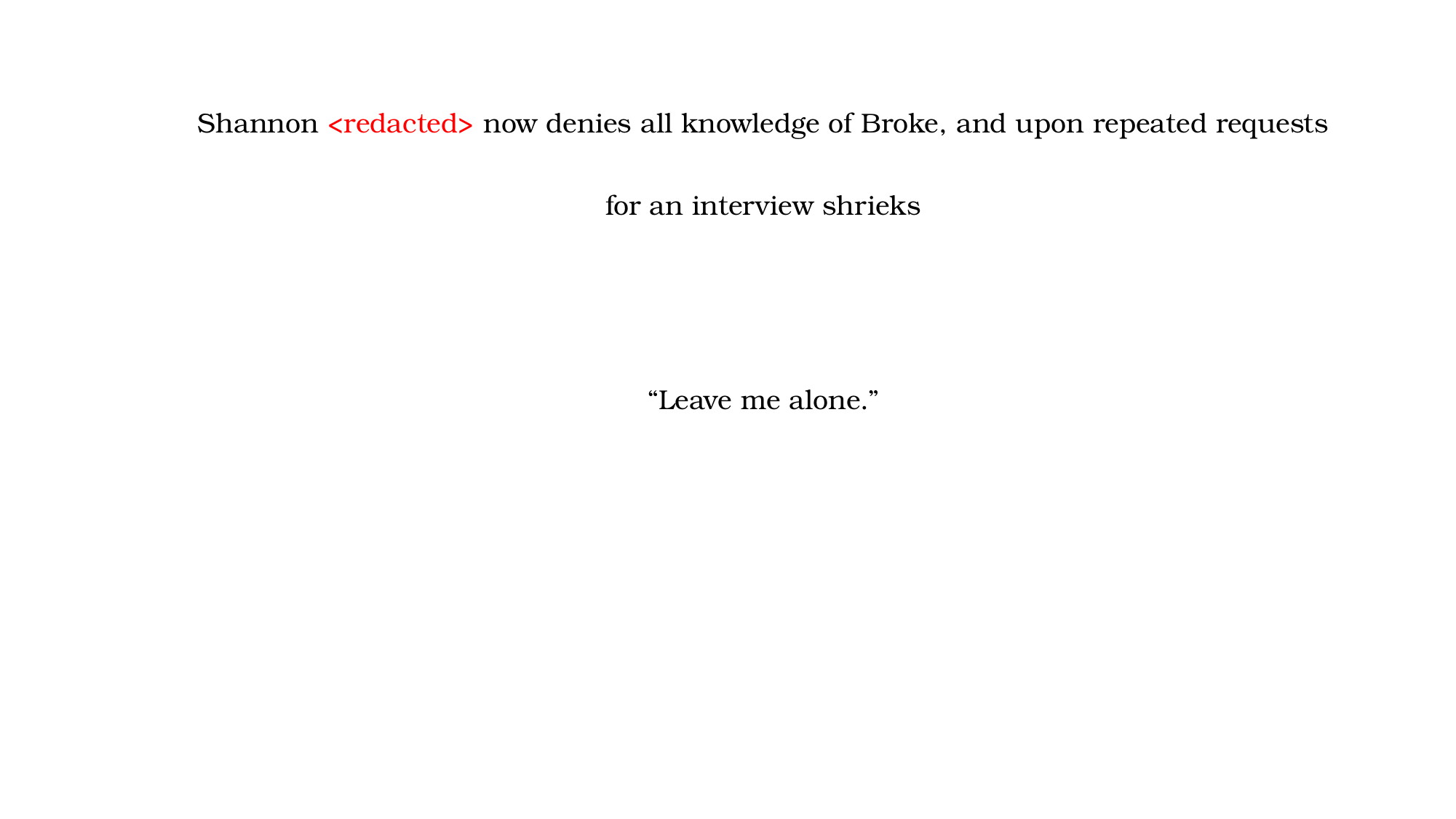

Shannon <redacted> now denies all knowledge of Broke, and upon repeated requests for an interview shrieks

“Leave me alone.”